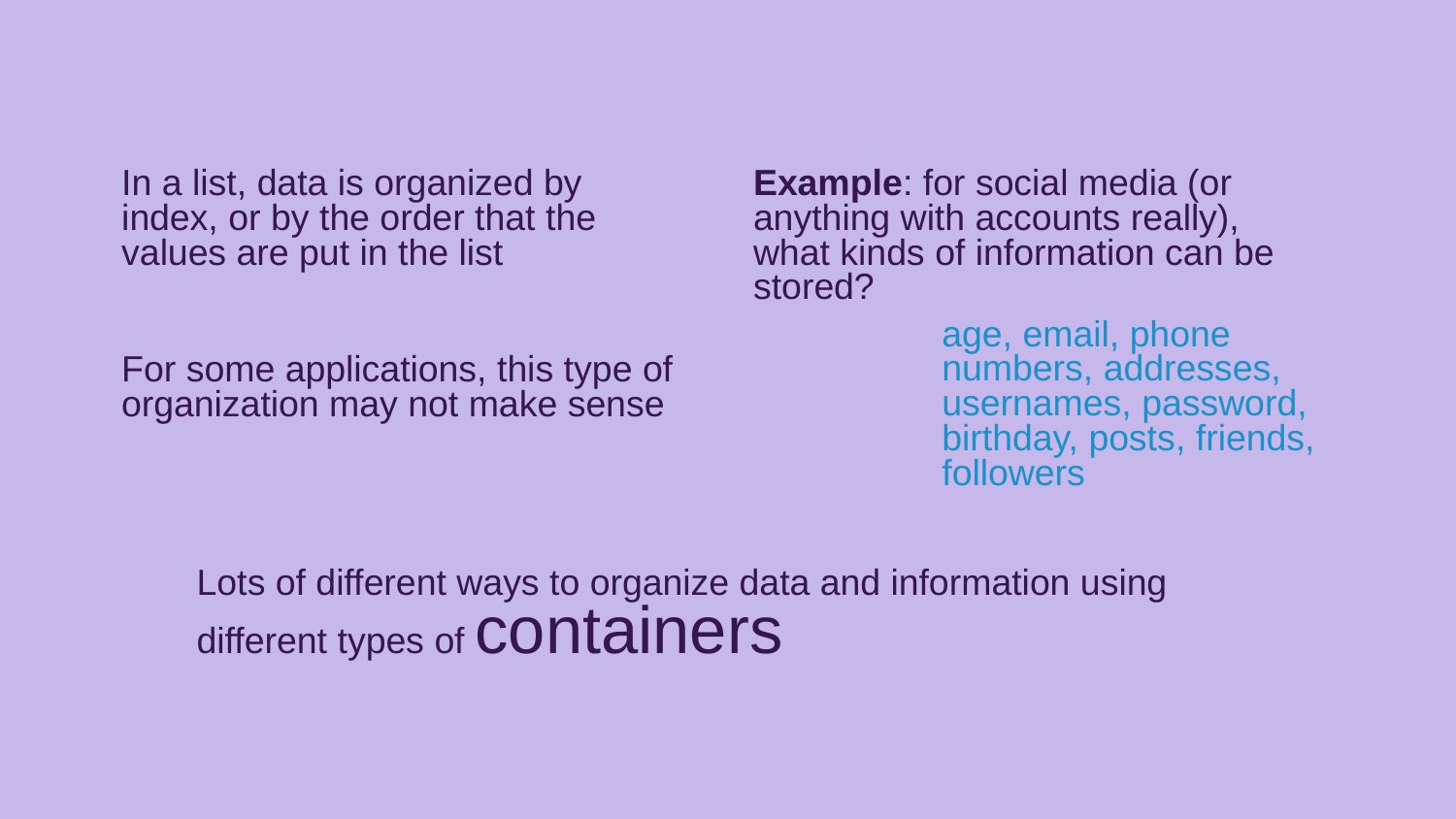

In a list, data is organized by index, or by the order that the values are put in the list
Example: for social media (or anything with accounts really), what kinds of information can be stored?
age, email, phone numbers, addresses, usernames, password, birthday, posts, friends, followers
For some applications, this type of organization may not make sense
Lots of different ways to organize data and information using different types of containers